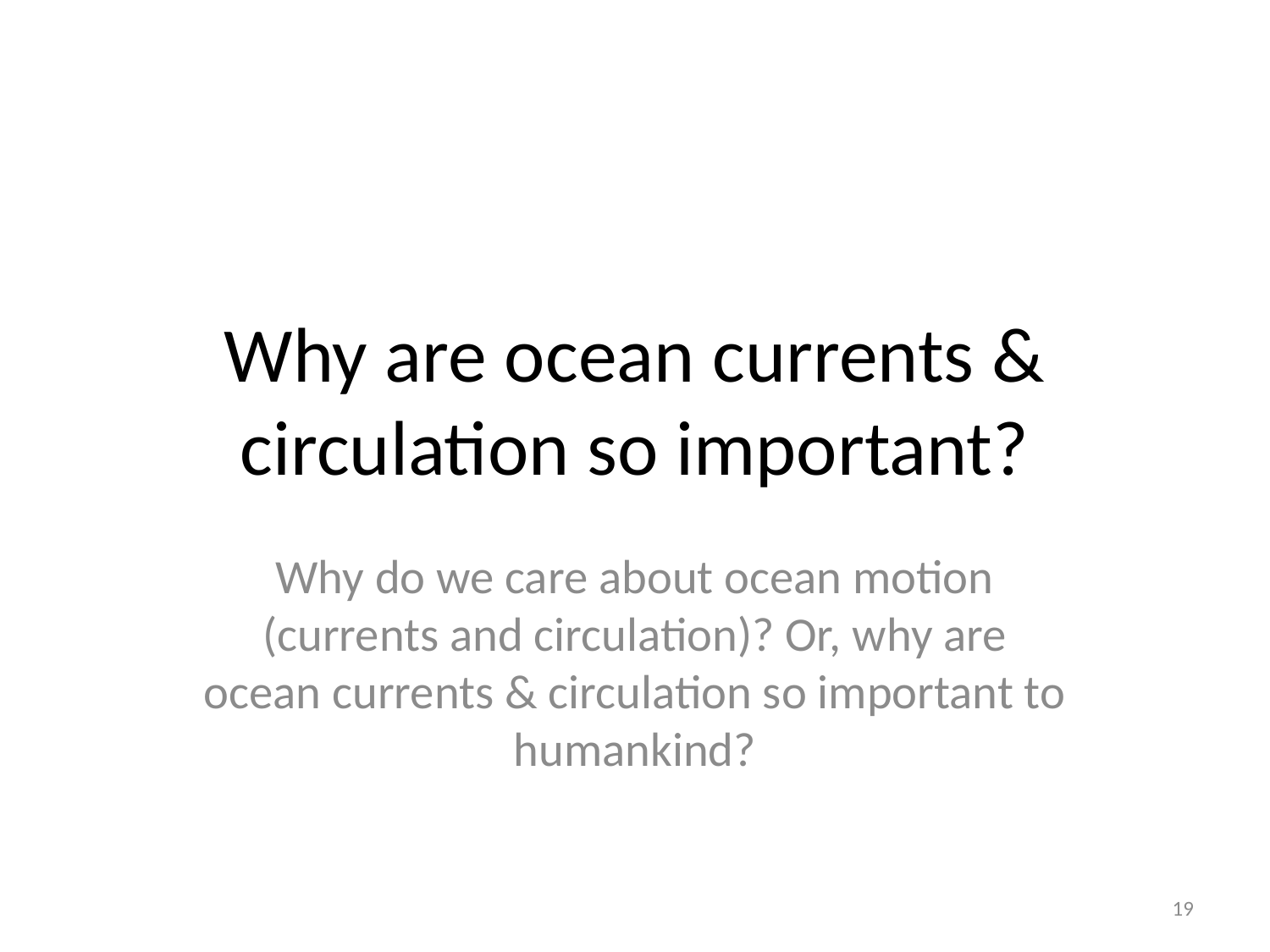

# Why are ocean currents & circulation so important?
Why do we care about ocean motion (currents and circulation)? Or, why are ocean currents & circulation so important to humankind?

19